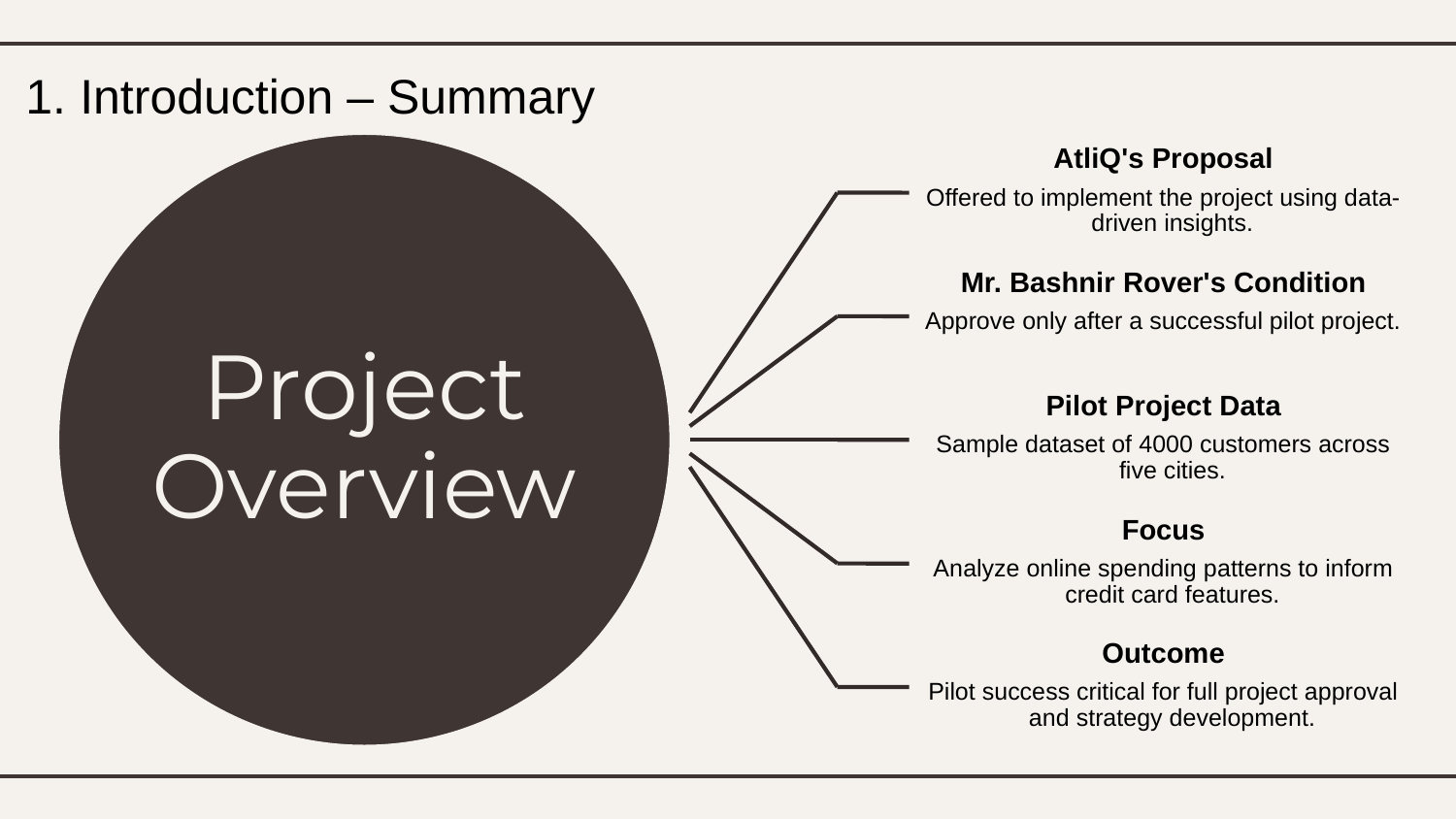

1. Introduction – Summary
Project Overview
AtliQ's Proposal
Offered to implement the project using data-driven insights.
Mr. Bashnir Rover's Condition
Approve only after a successful pilot project.
Pilot Project Data
Sample dataset of 4000 customers across five cities.
Focus
Analyze online spending patterns to inform credit card features.
Outcome
Pilot success critical for full project approval and strategy development.